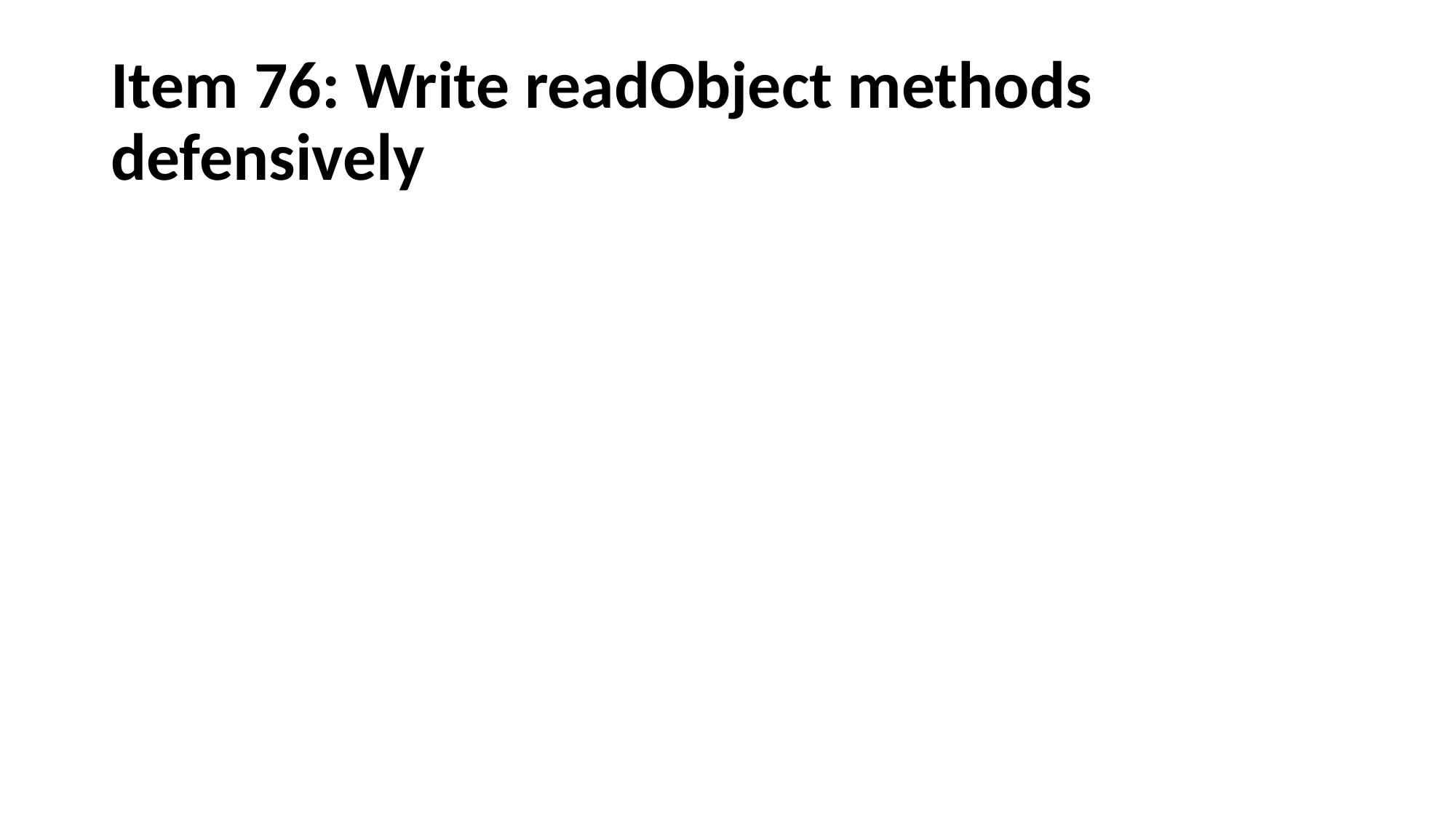

# Item 76: Write readObject methods defensively